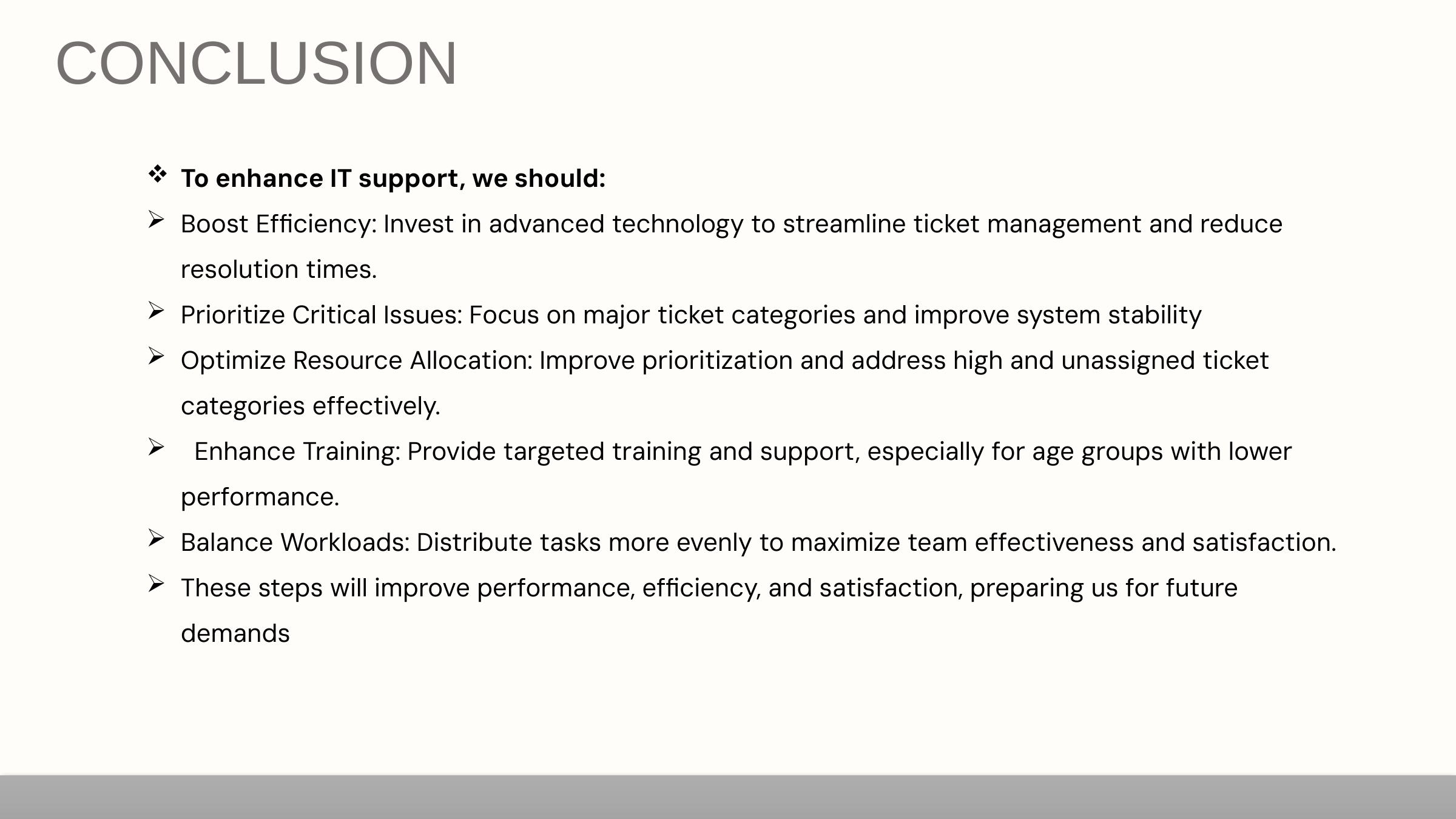

CONCLUSION
To enhance IT support, we should:
Boost Efficiency: Invest in advanced technology to streamline ticket management and reduce resolution times.
Prioritize Critical Issues: Focus on major ticket categories and improve system stability
Optimize Resource Allocation: Improve prioritization and address high and unassigned ticket categories effectively.
  Enhance Training: Provide targeted training and support, especially for age groups with lower performance.
Balance Workloads: Distribute tasks more evenly to maximize team effectiveness and satisfaction.
These steps will improve performance, efficiency, and satisfaction, preparing us for future demands